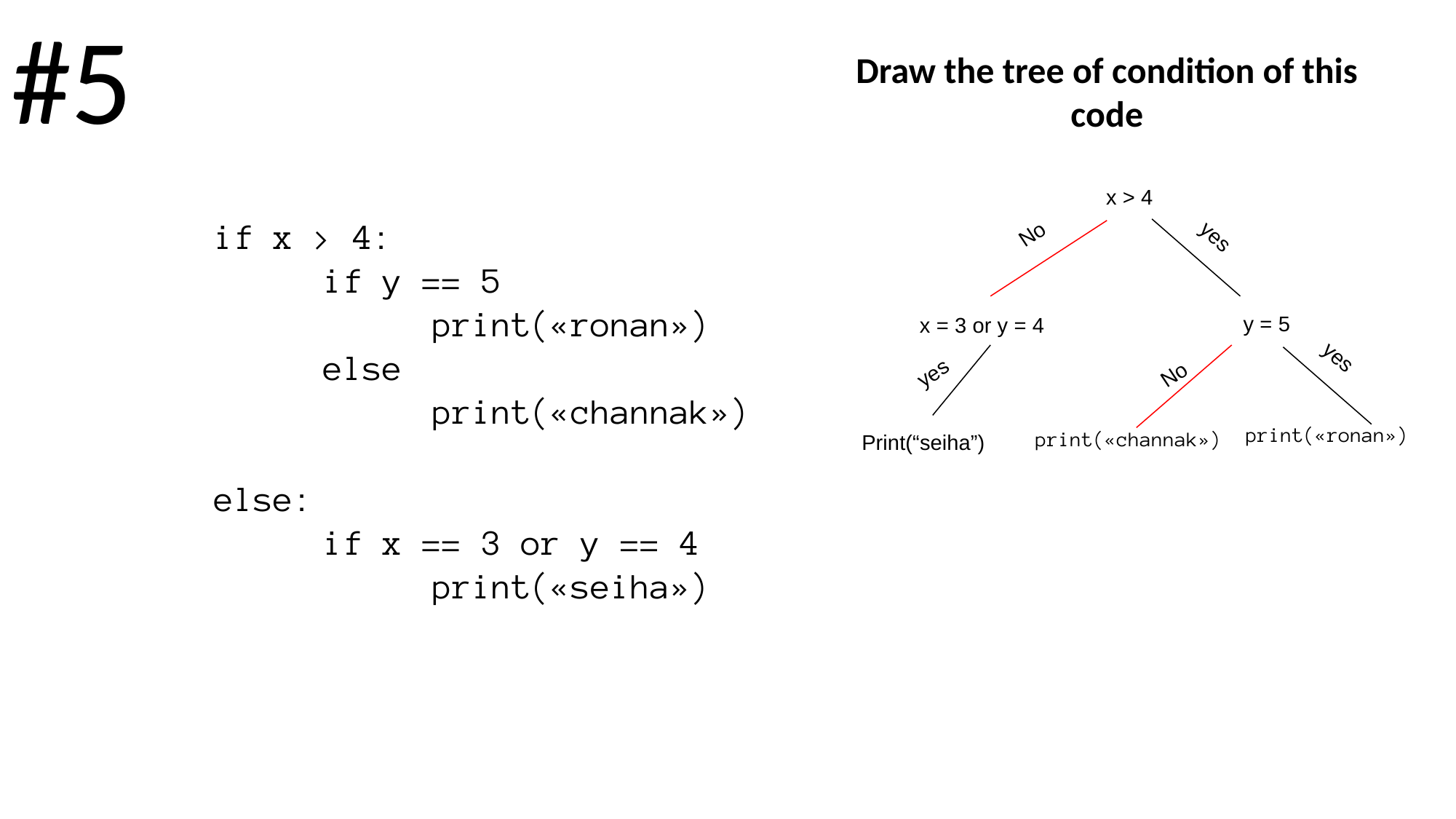

#5
Draw the tree of condition of this
code
x > 4
if x > 4:
	if y == 5
		print(«ronan»)
	else
		print(«channak»)

else:
	if x == 3 or y == 4
		print(«seiha»)

No
yes
y = 5
x = 3 or y = 4
yes
yes
No
print(«ronan»)
print(«channak»)
Print(“seiha”)